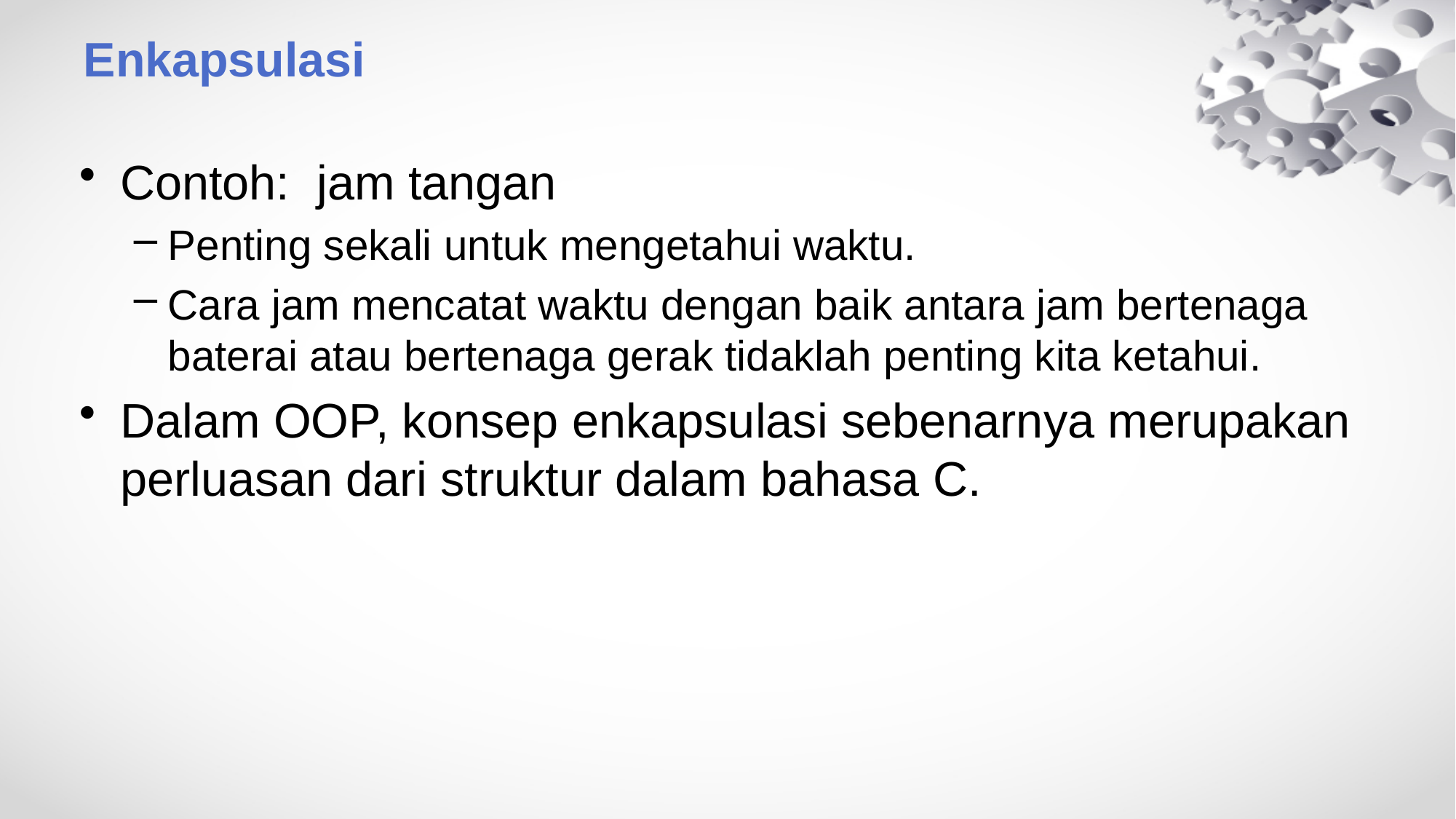

# Enkapsulasi
Contoh:  jam tangan
Penting sekali untuk mengetahui waktu.
Cara jam mencatat waktu dengan baik antara jam bertenaga baterai atau bertenaga gerak tidaklah penting kita ketahui.
Dalam OOP, konsep enkapsulasi sebenarnya merupakan perluasan dari struktur dalam bahasa C.